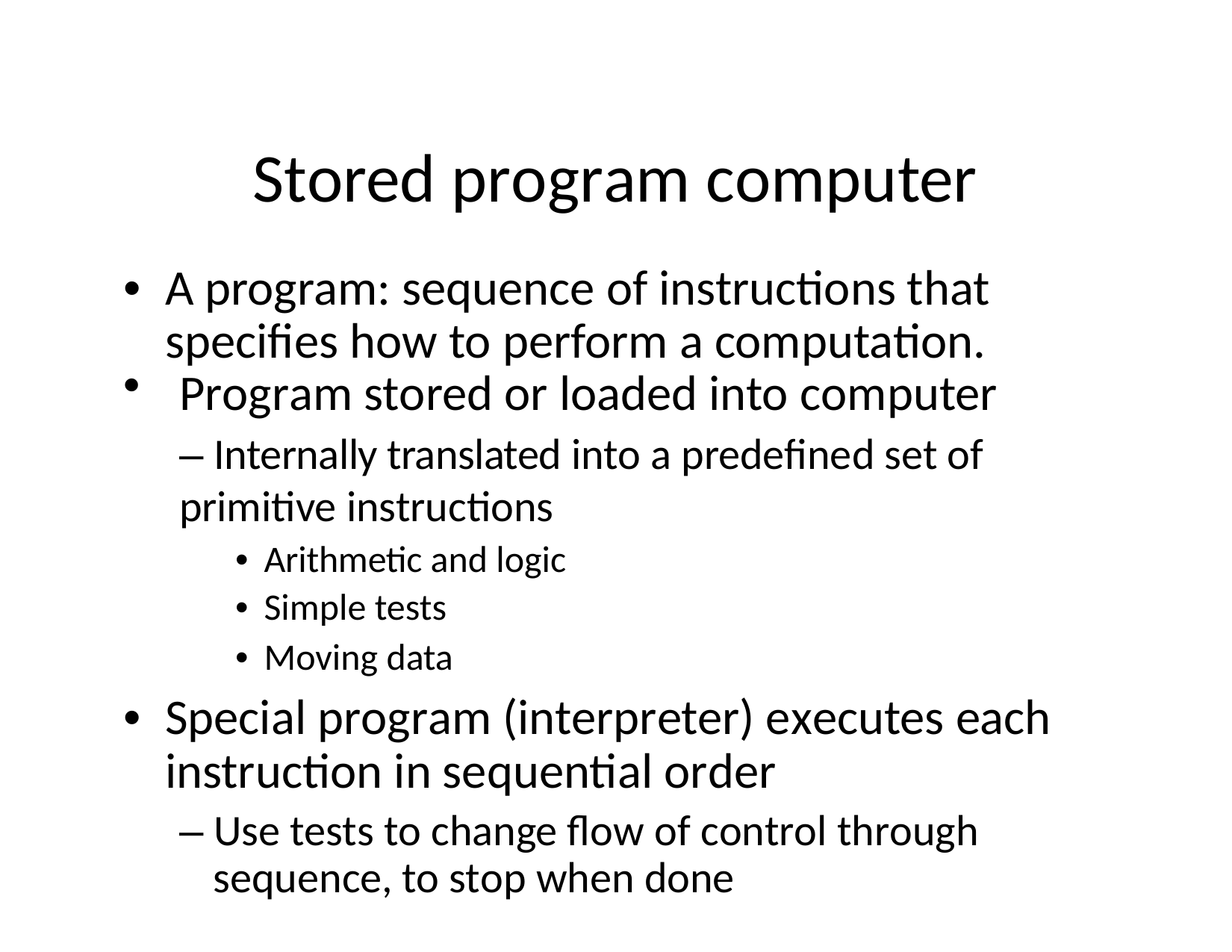

# Stored program computer
•  A program: sequence of instructions that specifies how to perform a computation.
Program stored or loaded into computer
– Internally translated into a predeﬁned set of primitive instructions
•  Arithmetic and logic
•  Simple tests
•  Moving data
•  Special program (interpreter) executes each instruction in sequential order
– Use tests to change ﬂow of control through sequence, to stop when done